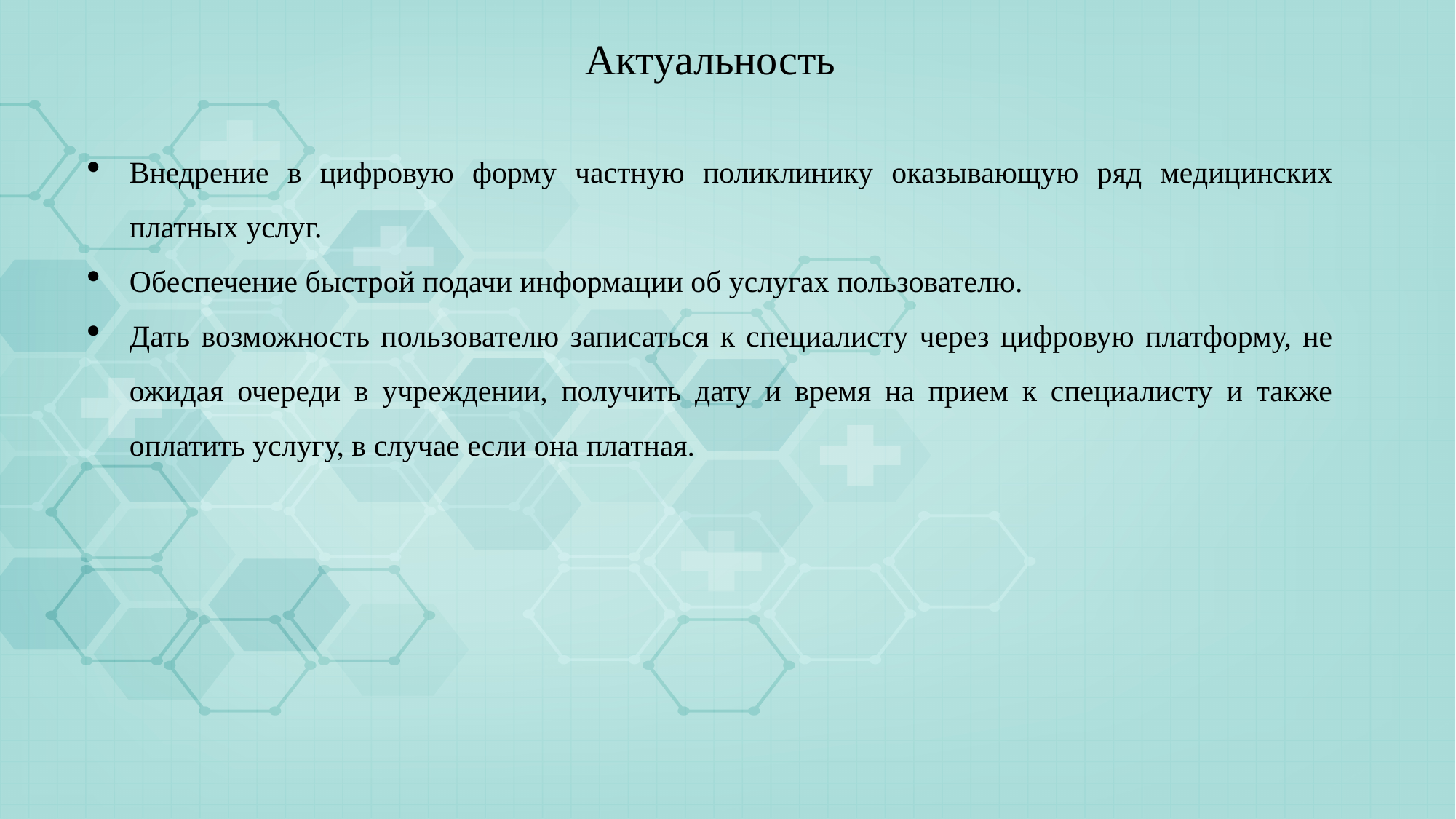

Актуальность
Внедрение в цифровую форму частную поликлинику оказывающую ряд медицинских платных услуг.
Обеспечение быстрой подачи информации об услугах пользователю.
Дать возможность пользователю записаться к специалисту через цифровую платформу, не ожидая очереди в учреждении, получить дату и время на прием к специалисту и также оплатить услугу, в случае если она платная.